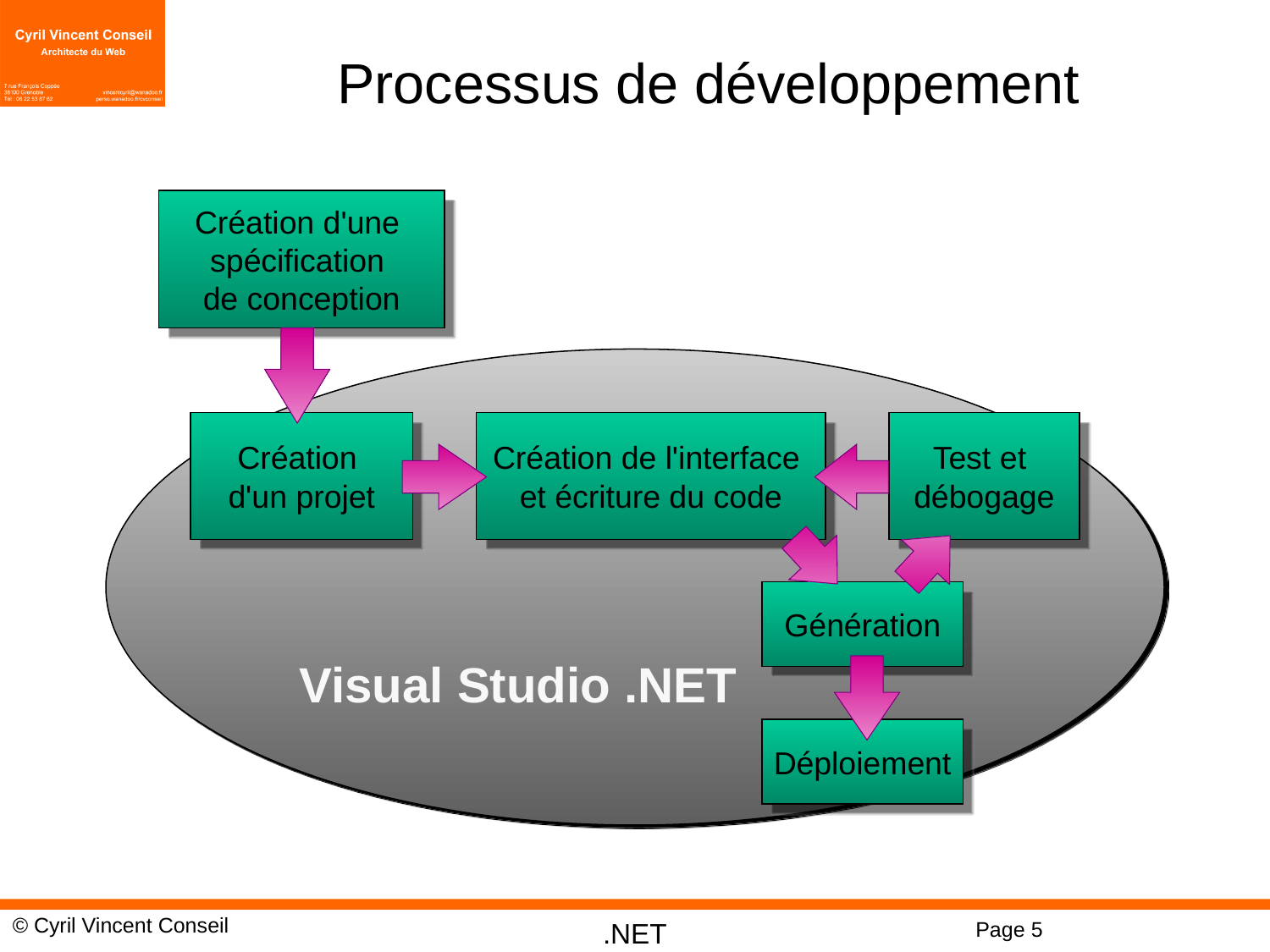

# Processus de développement
Création d'une
spécification
de conception

Création
d'un projet
Création de l'interface
et écriture du code
Test et
débogage

Génération
Visual Studio .NET

Déploiement